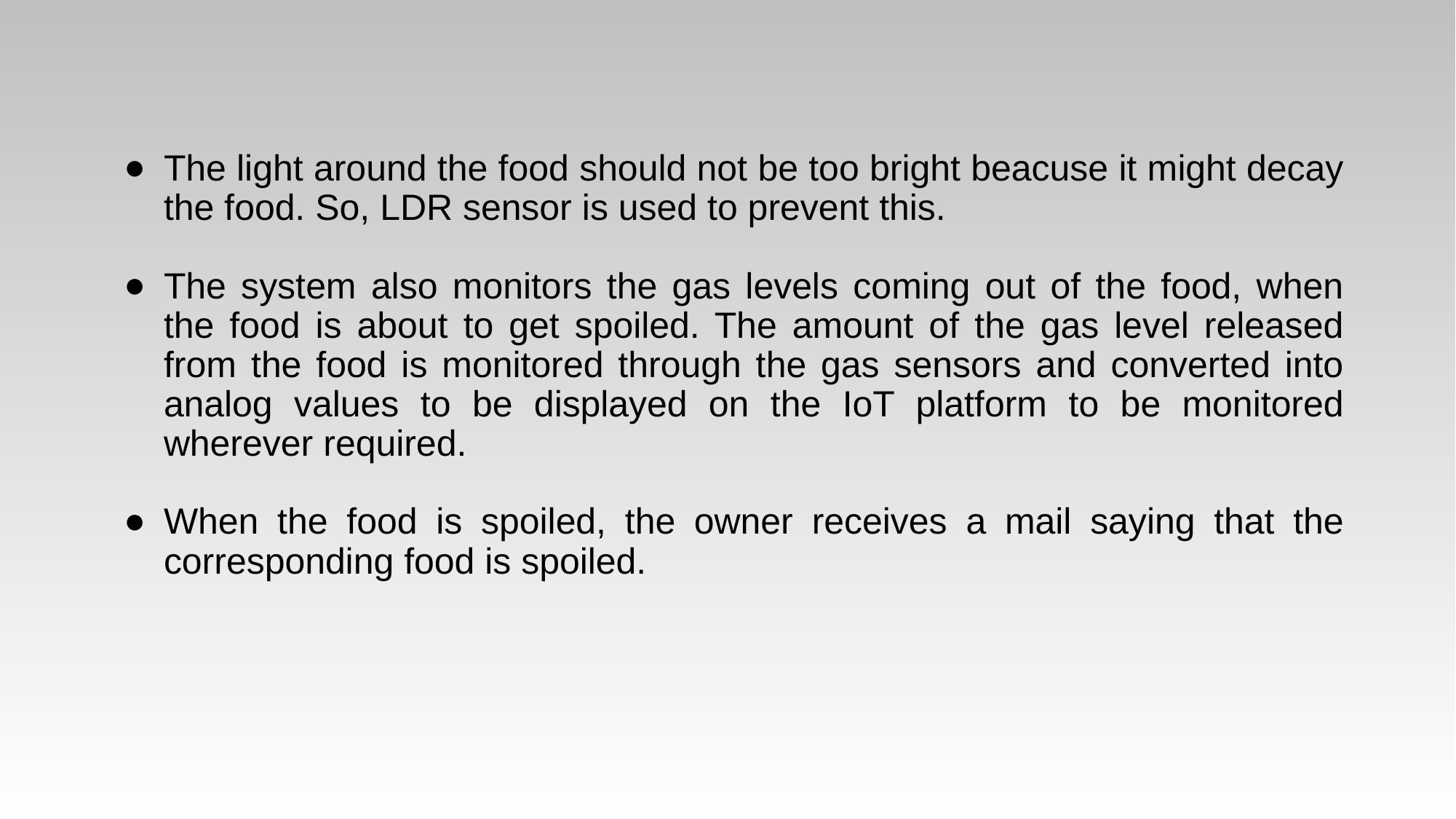

The light around the food should not be too bright beacuse it might decay the food. So, LDR sensor is used to prevent this.

The system also monitors the gas levels coming out of the food, when the food is about to get spoiled. The amount of the gas level released from the food is monitored through the gas sensors and converted into analog values to be displayed on the IoT platform to be monitored wherever required.

When the food is spoiled, the owner receives a mail saying that the corresponding food is spoiled.